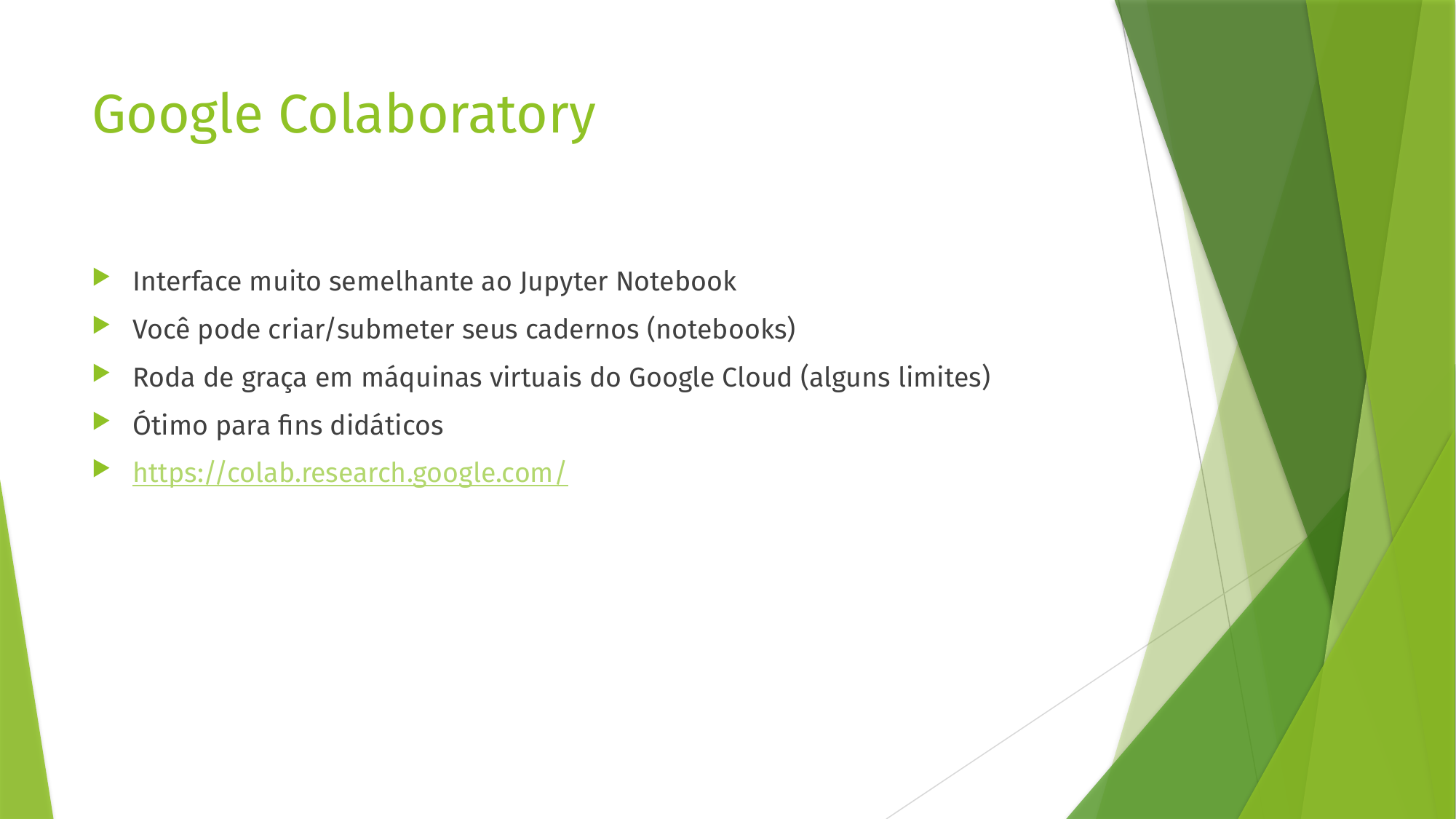

# Google Colaboratory
Interface muito semelhante ao Jupyter Notebook
Você pode criar/submeter seus cadernos (notebooks)
Roda de graça em máquinas virtuais do Google Cloud (alguns limites)
Ótimo para fins didáticos
https://colab.research.google.com/